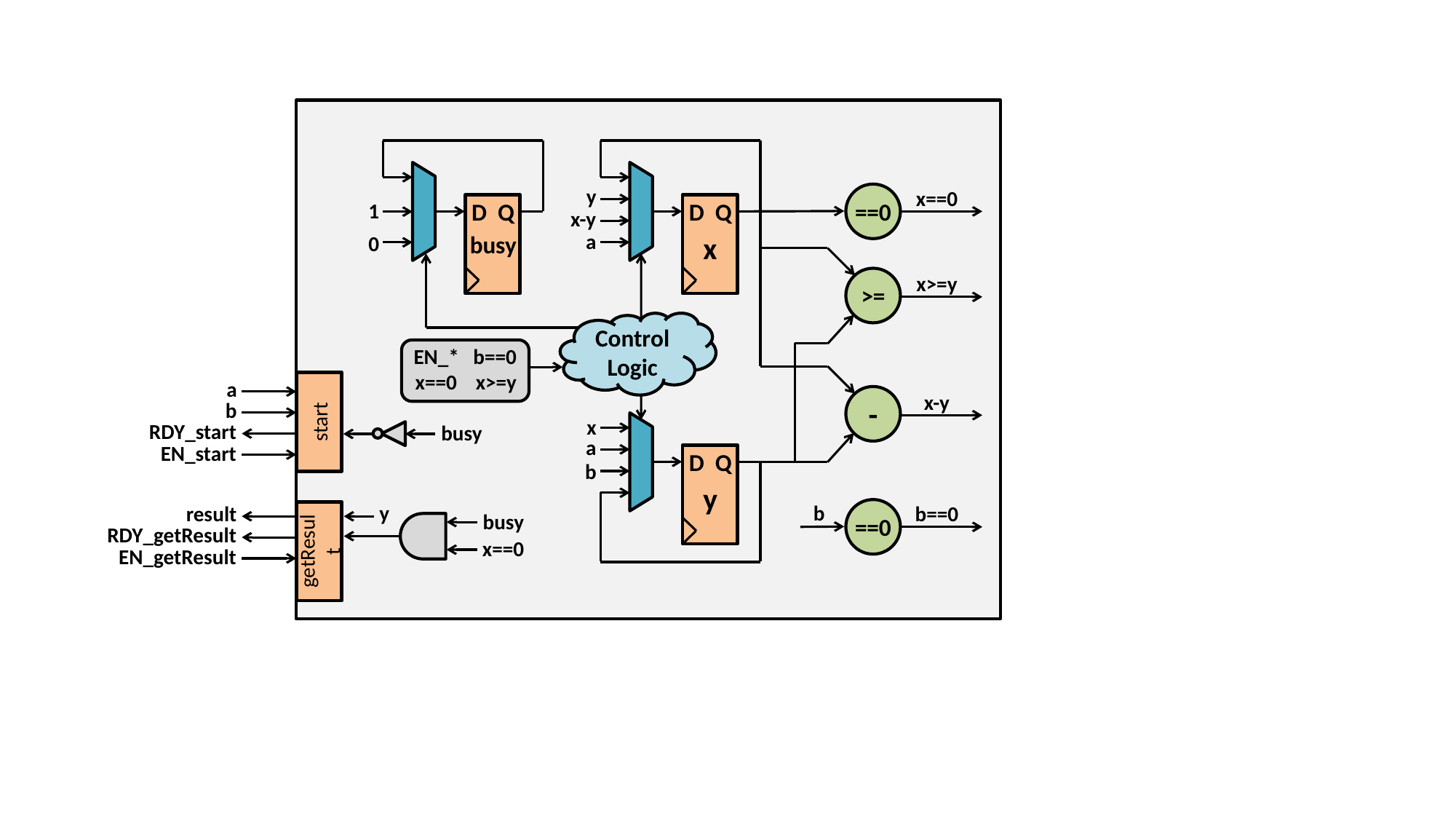

D  Q

x

y
x==0

==0
D  Q

busy
1
x-y
a
0
x>=y

>=
Control Logic
EN_*   b==0
x==0    x>=y

a
start
b
RDY_start
busy

EN_start
y
result
getResult
busy

RDY_getResult
x==0
EN_getResult
x-y

-
x
D  Q

y

a
b
b
b==0

==0